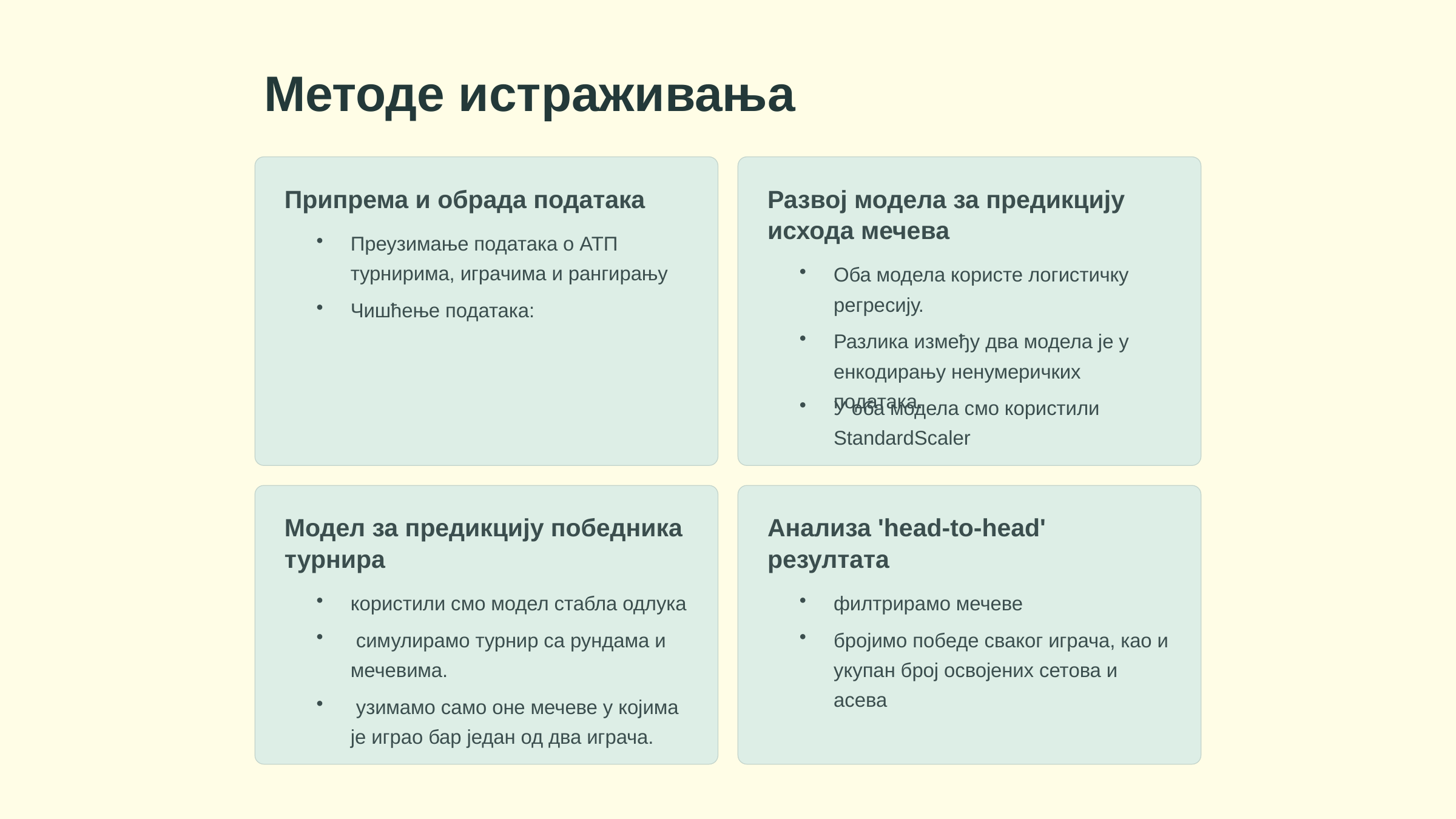

Методе истраживања

Припрема и обрада података
Развој модела за предикцију исхода мечева
Преузимање података о АТП турнирима, играчима и рангирању
Оба модела користе логистичку регресију.
Чишћење података:
Разлика између два модела је у енкодирању ненумеричких података.
У оба модела смо користили StandardScaler

Модел за предикцију победника турнира
Анализа 'head-to-head' резултата
користили смо модел стабла одлука
филтрирамо мечеве
 симулирамо турнир са рундама и мечевима.
бројимо победе сваког играча, као и укупан број освојених сетова и асева
 узимамо само оне мечеве у којима је играо бар један од два играча.